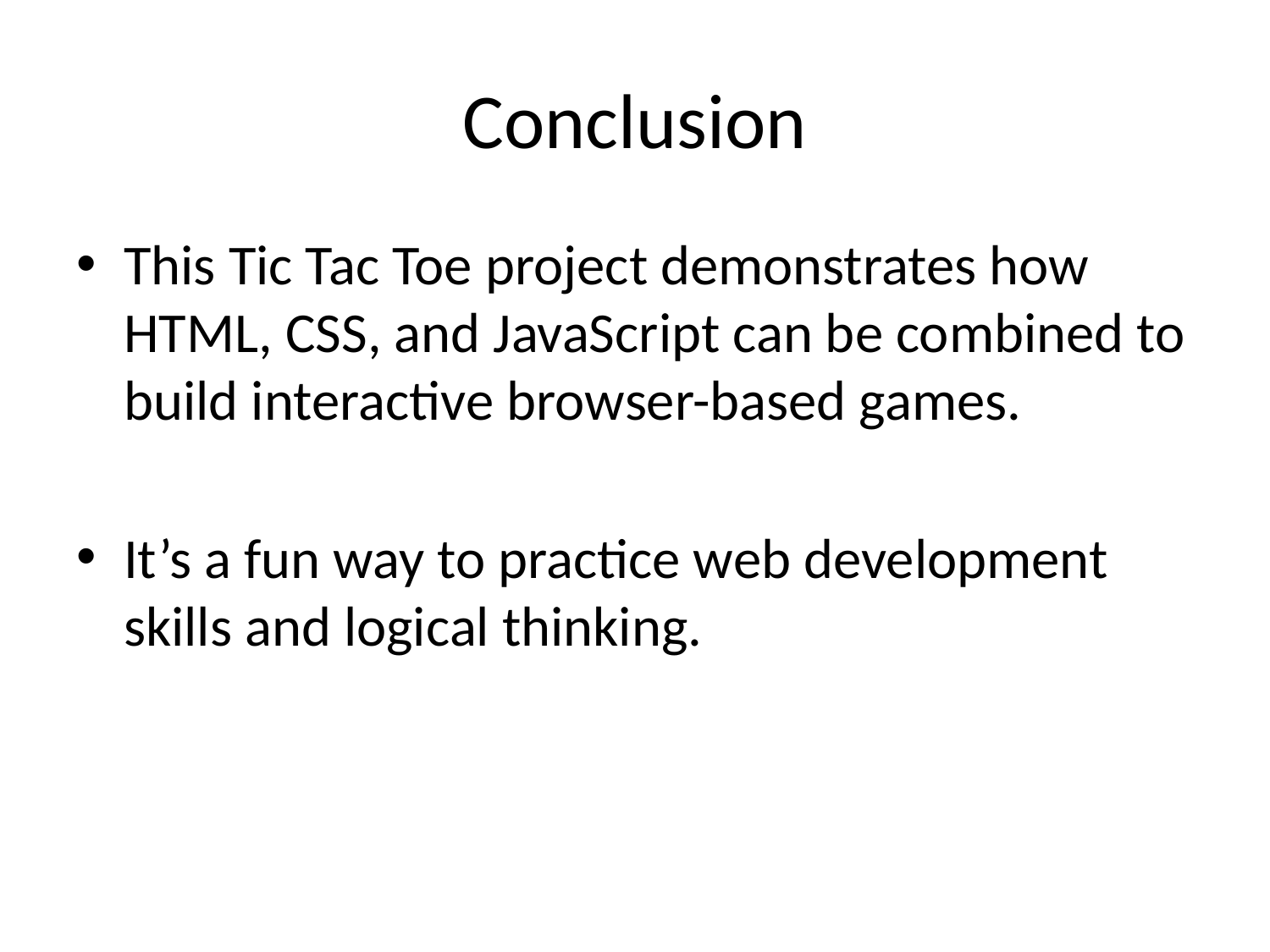

# Conclusion
This Tic Tac Toe project demonstrates how HTML, CSS, and JavaScript can be combined to build interactive browser-based games.

It’s a fun way to practice web development skills and logical thinking.